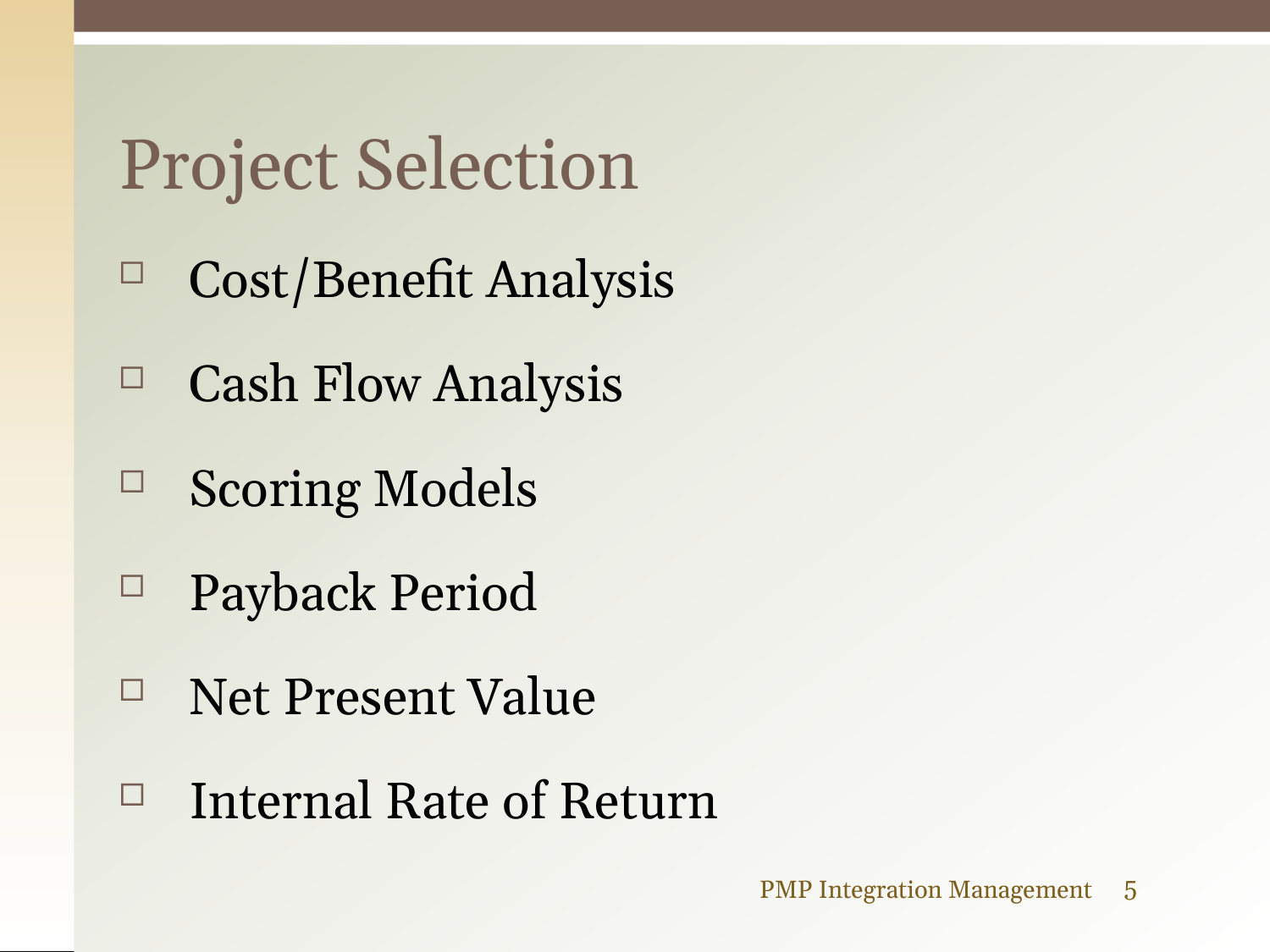

# Project Selection
Cost/Benefit Analysis
Cash Flow Analysis
Scoring Models
Payback Period
Net Present Value
Internal Rate of Return
PMP Integration Management
5